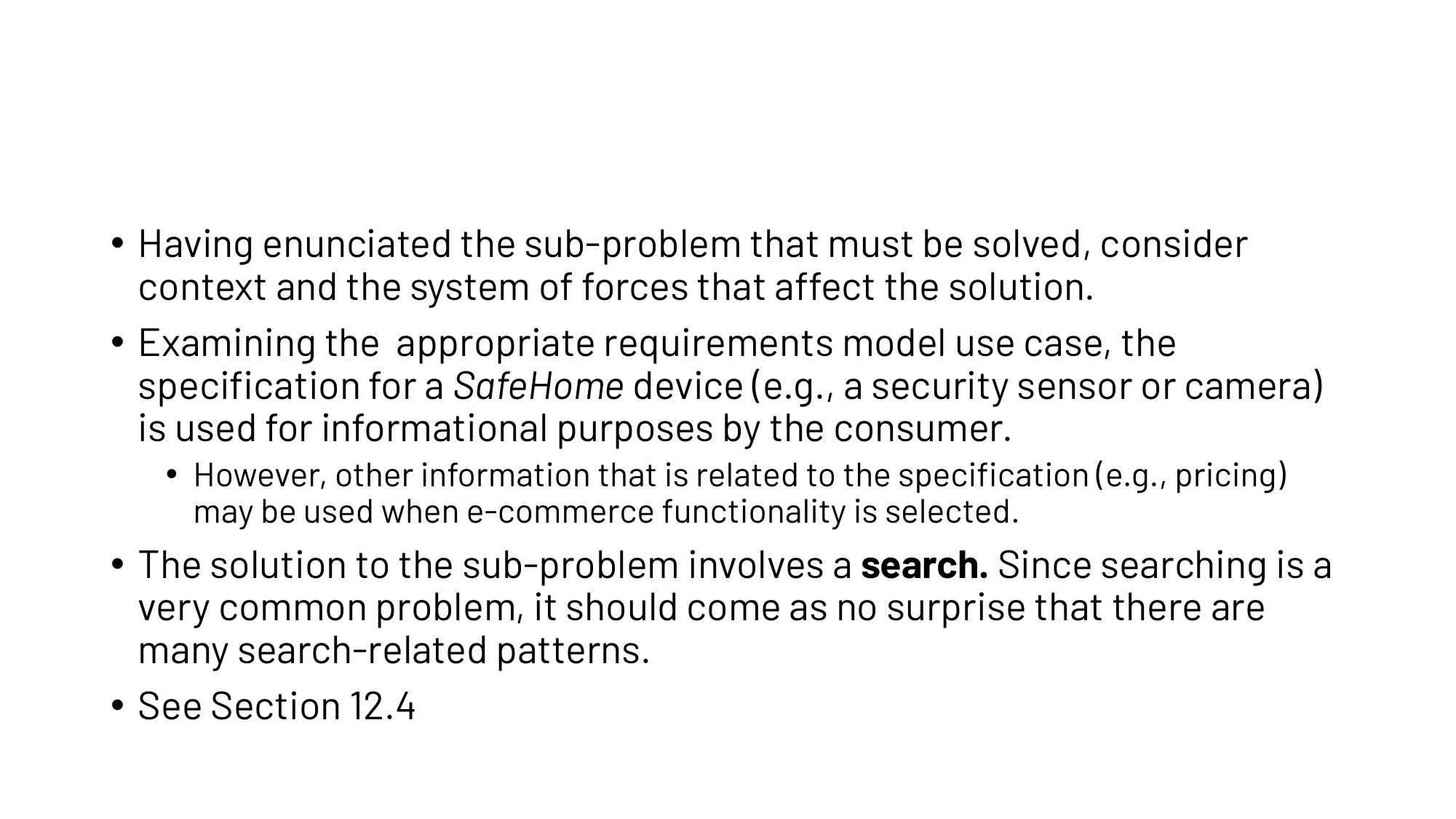

#
Having enunciated the sub-problem that must be solved, consider context and the system of forces that affect the solution.
Examining the  appropriate requirements model use case, the specification for a SafeHome device (e.g., a security sensor or camera) is used for informational purposes by the consumer.
However, other information that is related to the specification (e.g., pricing) may be used when e-commerce functionality is selected.
The solution to the sub-problem involves a search. Since searching is a very common problem, it should come as no surprise that there are many search-related patterns.
See Section 12.4